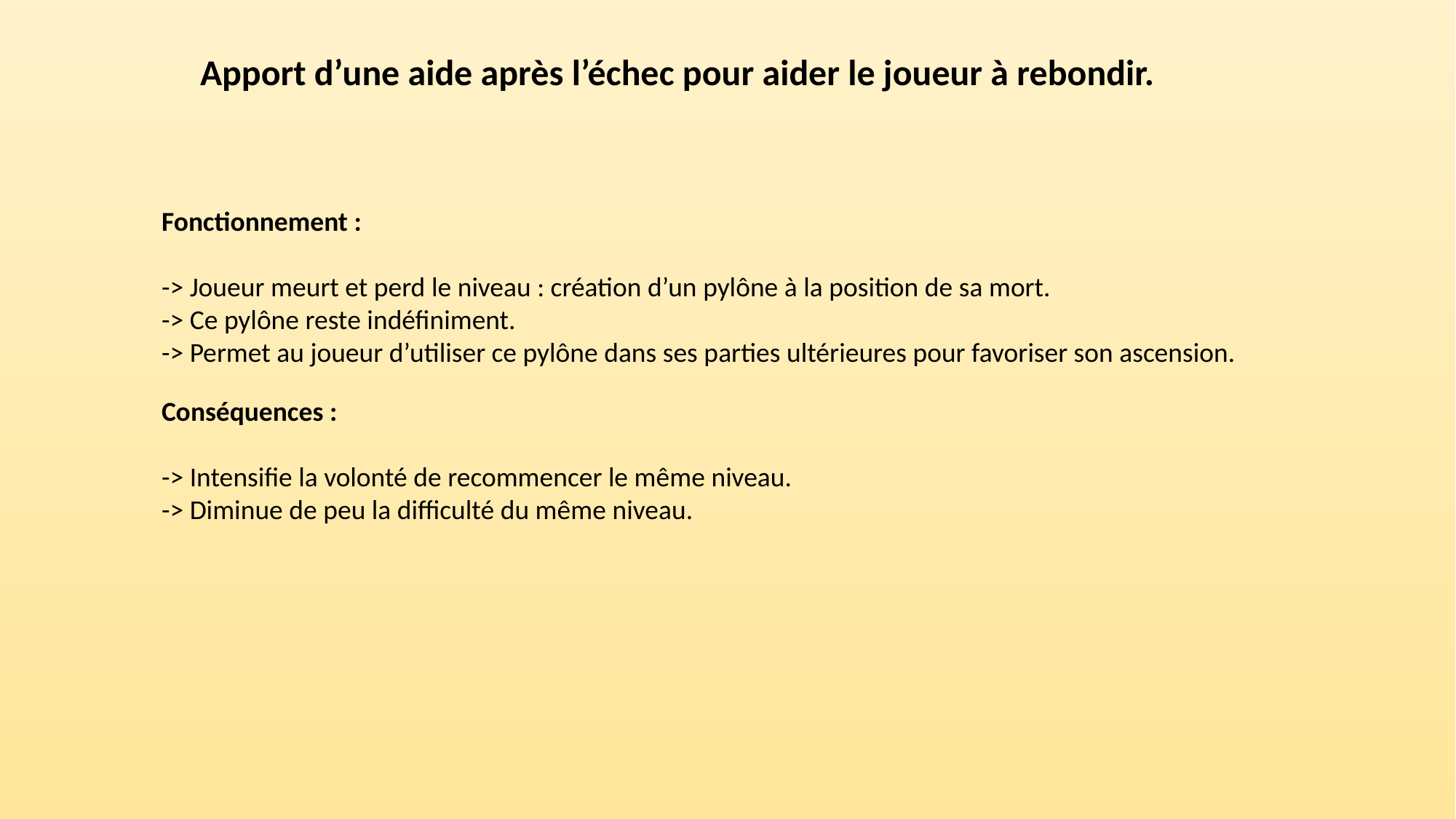

Apport d’une aide après l’échec pour aider le joueur à rebondir.
Fonctionnement :

-> Joueur meurt et perd le niveau : création d’un pylône à la position de sa mort.
-> Ce pylône reste indéfiniment.
-> Permet au joueur d’utiliser ce pylône dans ses parties ultérieures pour favoriser son ascension.
Conséquences :

-> Intensifie la volonté de recommencer le même niveau.
-> Diminue de peu la difficulté du même niveau.